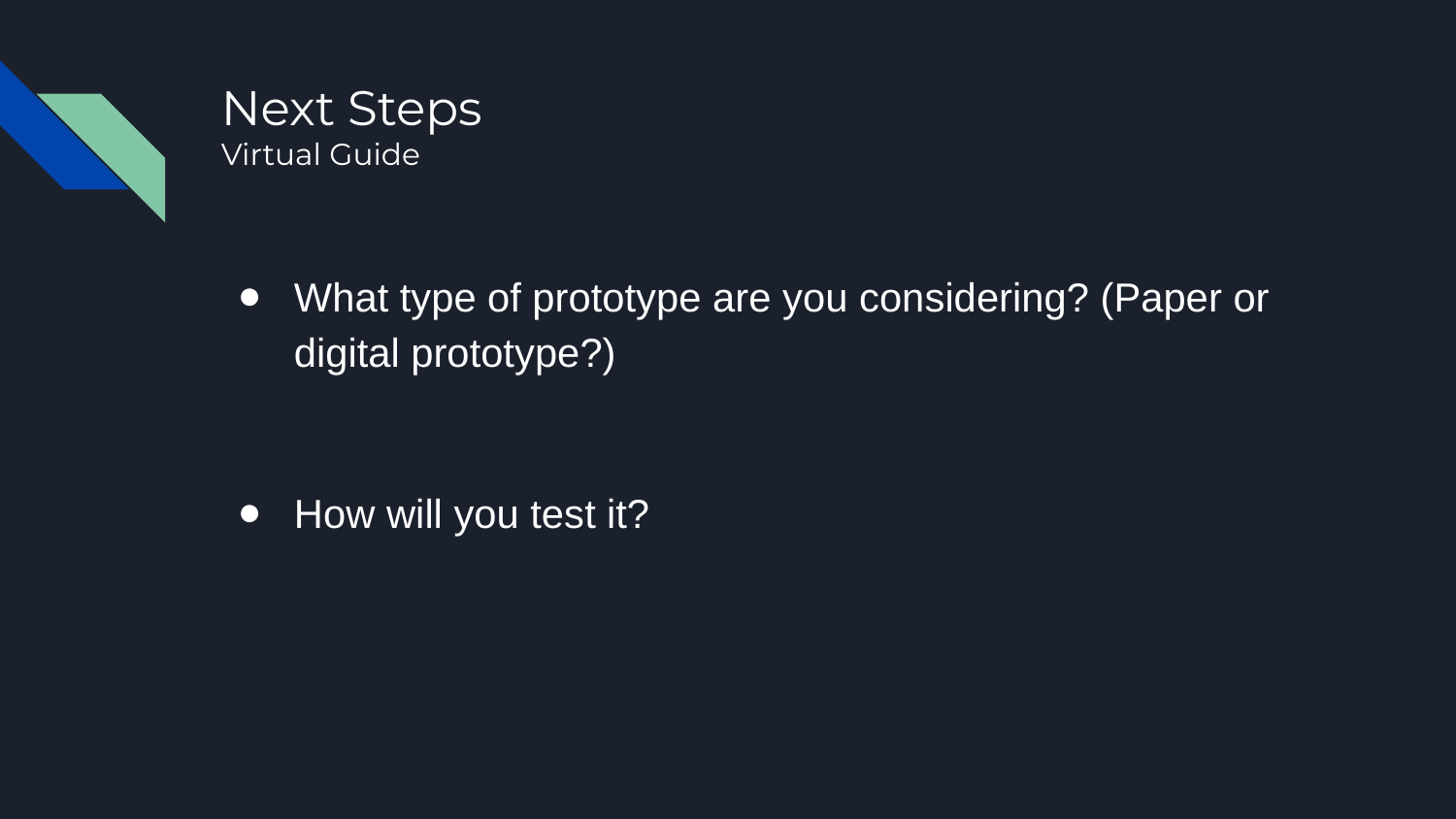

# Next Steps
Virtual Guide
What type of prototype are you considering? (Paper or digital prototype?)

How will you test it?